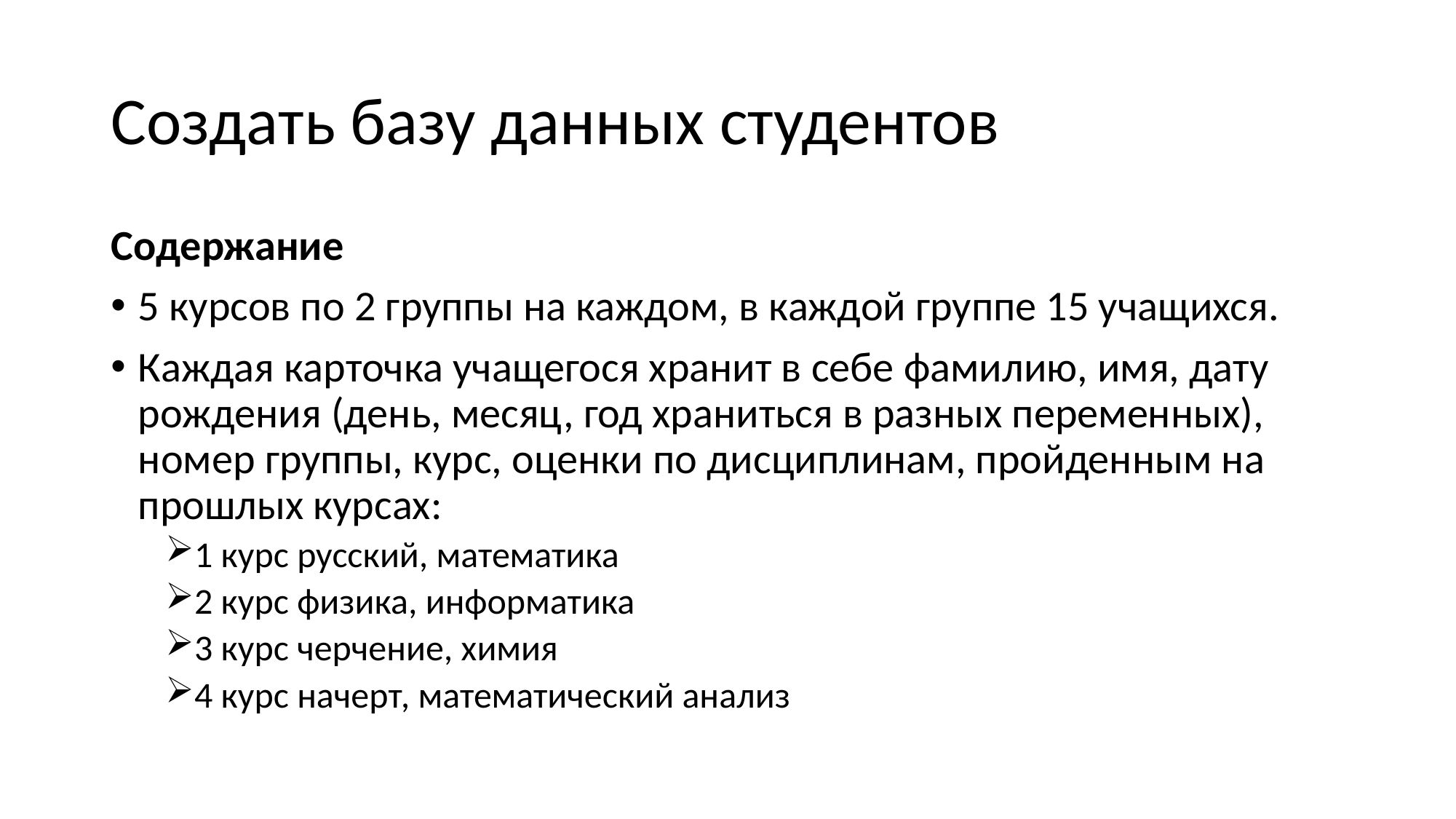

# Создать базу данных студентов
Содержание
5 курсов по 2 группы на каждом, в каждой группе 15 учащихся.
Каждая карточка учащегося хранит в себе фамилию, имя, дату рождения (день, месяц, год храниться в разных переменных), номер группы, курс, оценки по дисциплинам, пройденным на прошлых курсах:
1 курс русский, математика
2 курс физика, информатика
3 курс черчение, химия
4 курс начерт, математический анализ